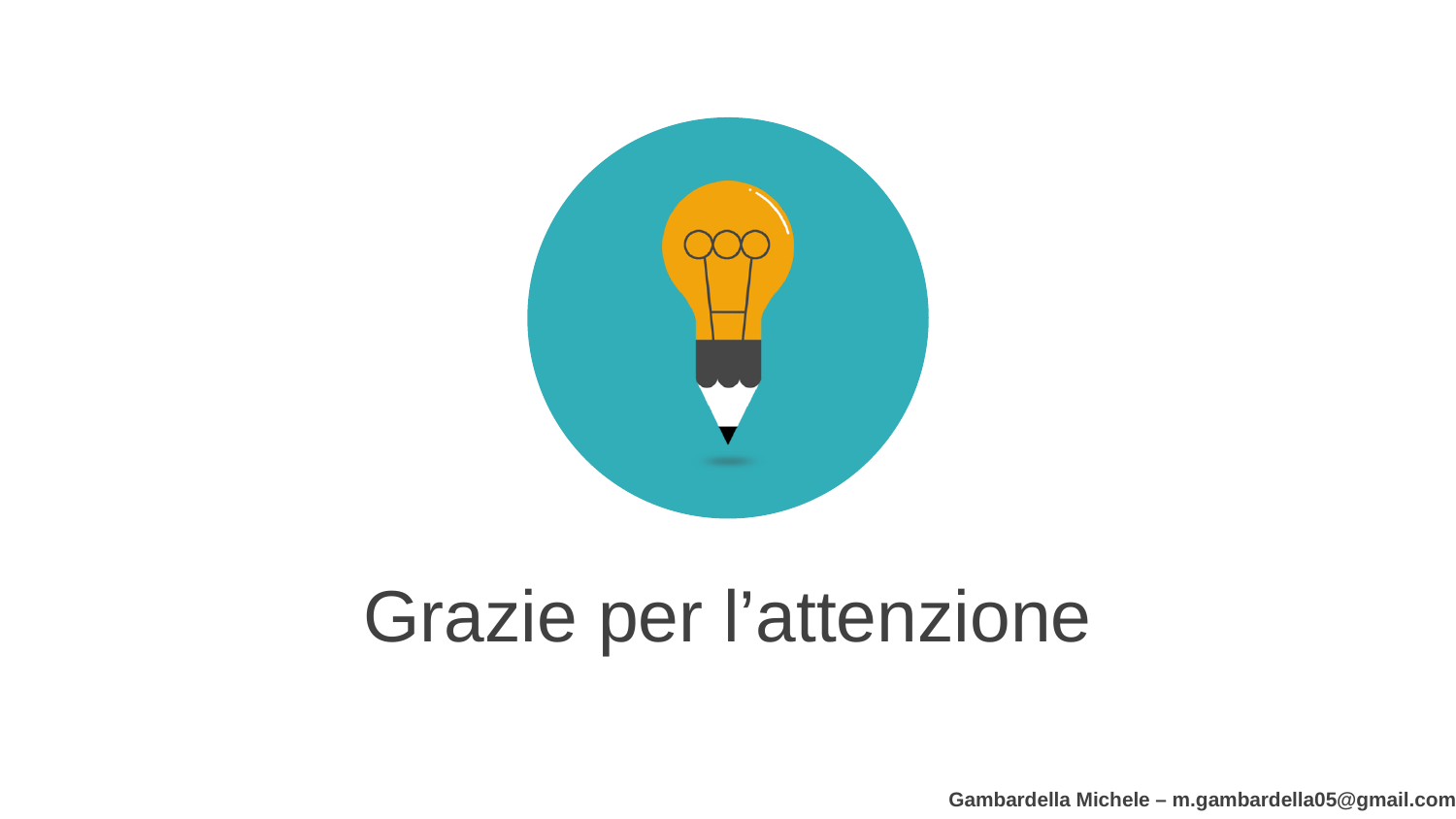

Grazie per l’attenzione
Gambardella Michele – m.gambardella05@gmail.com